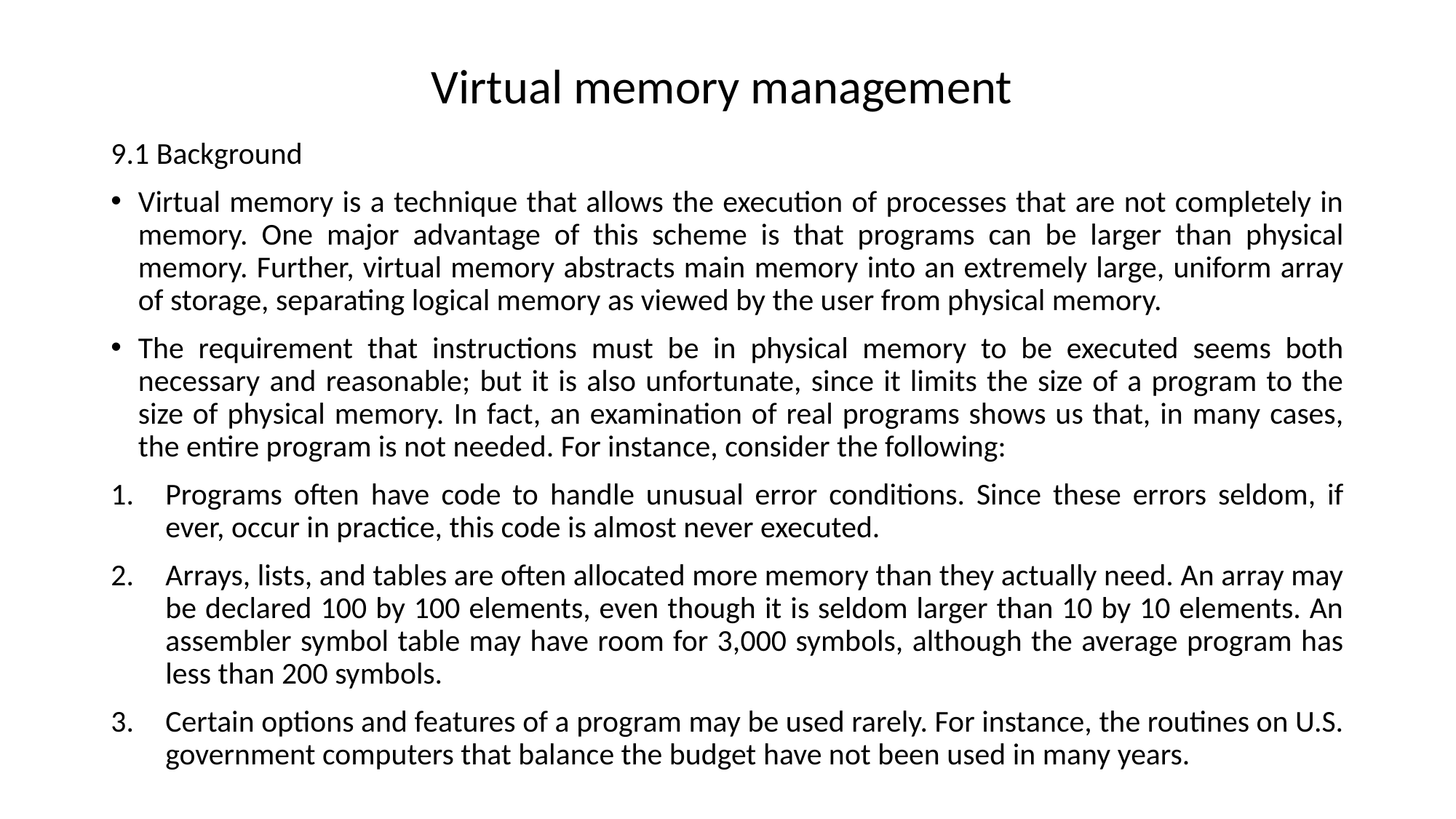

# Virtual memory management
9.1 Background
Virtual memory is a technique that allows the execution of processes that are not completely in memory. One major advantage of this scheme is that programs can be larger than physical memory. Further, virtual memory abstracts main memory into an extremely large, uniform array of storage, separating logical memory as viewed by the user from physical memory.
The requirement that instructions must be in physical memory to be executed seems both necessary and reasonable; but it is also unfortunate, since it limits the size of a program to the size of physical memory. In fact, an examination of real programs shows us that, in many cases, the entire program is not needed. For instance, consider the following:
Programs often have code to handle unusual error conditions. Since these errors seldom, if ever, occur in practice, this code is almost never executed.
Arrays, lists, and tables are often allocated more memory than they actually need. An array may be declared 100 by 100 elements, even though it is seldom larger than 10 by 10 elements. An assembler symbol table may have room for 3,000 symbols, although the average program has less than 200 symbols.
Certain options and features of a program may be used rarely. For instance, the routines on U.S. government computers that balance the budget have not been used in many years.